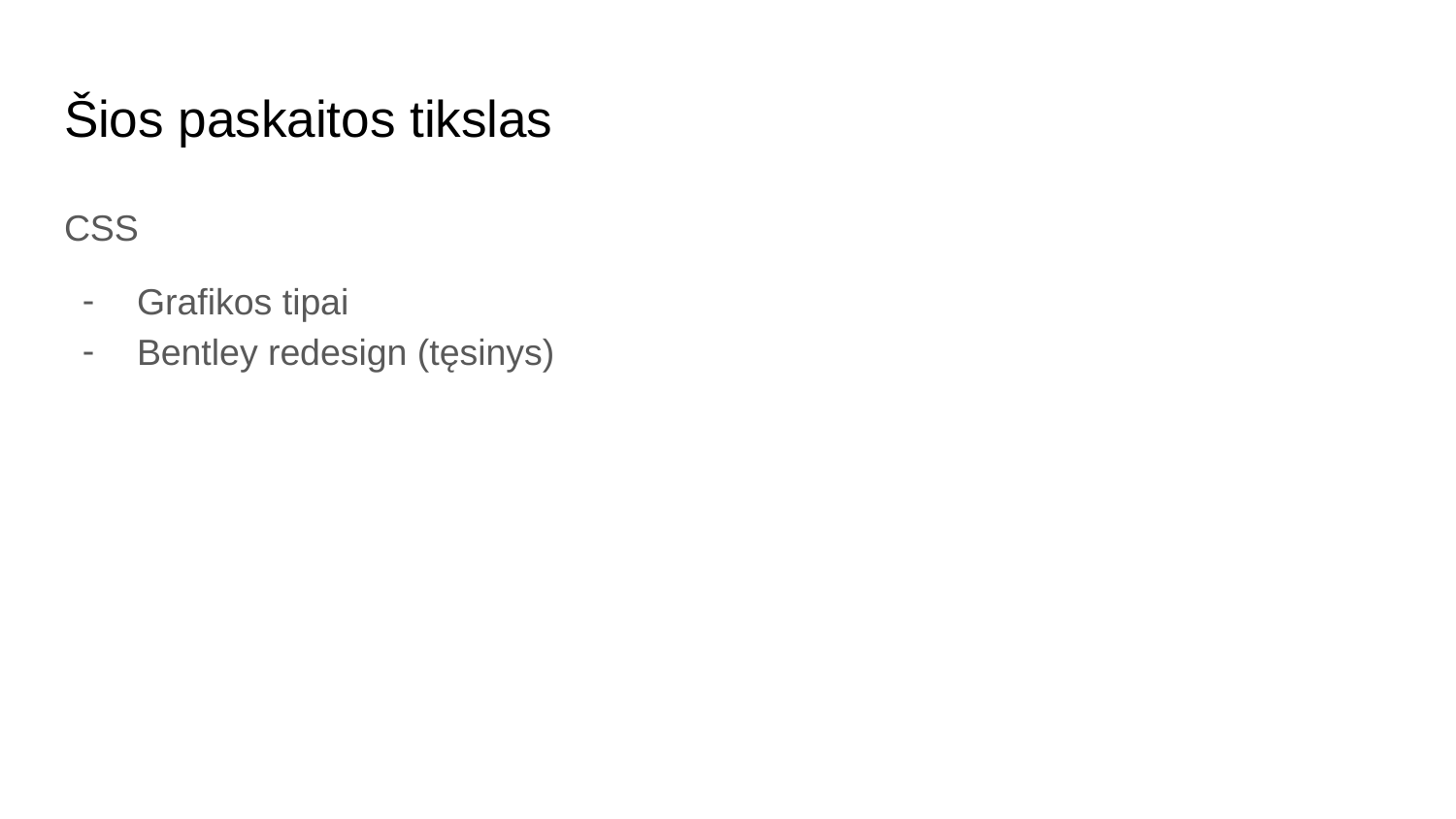

# Šios paskaitos tikslas
CSS
Grafikos tipai
Bentley redesign (tęsinys)